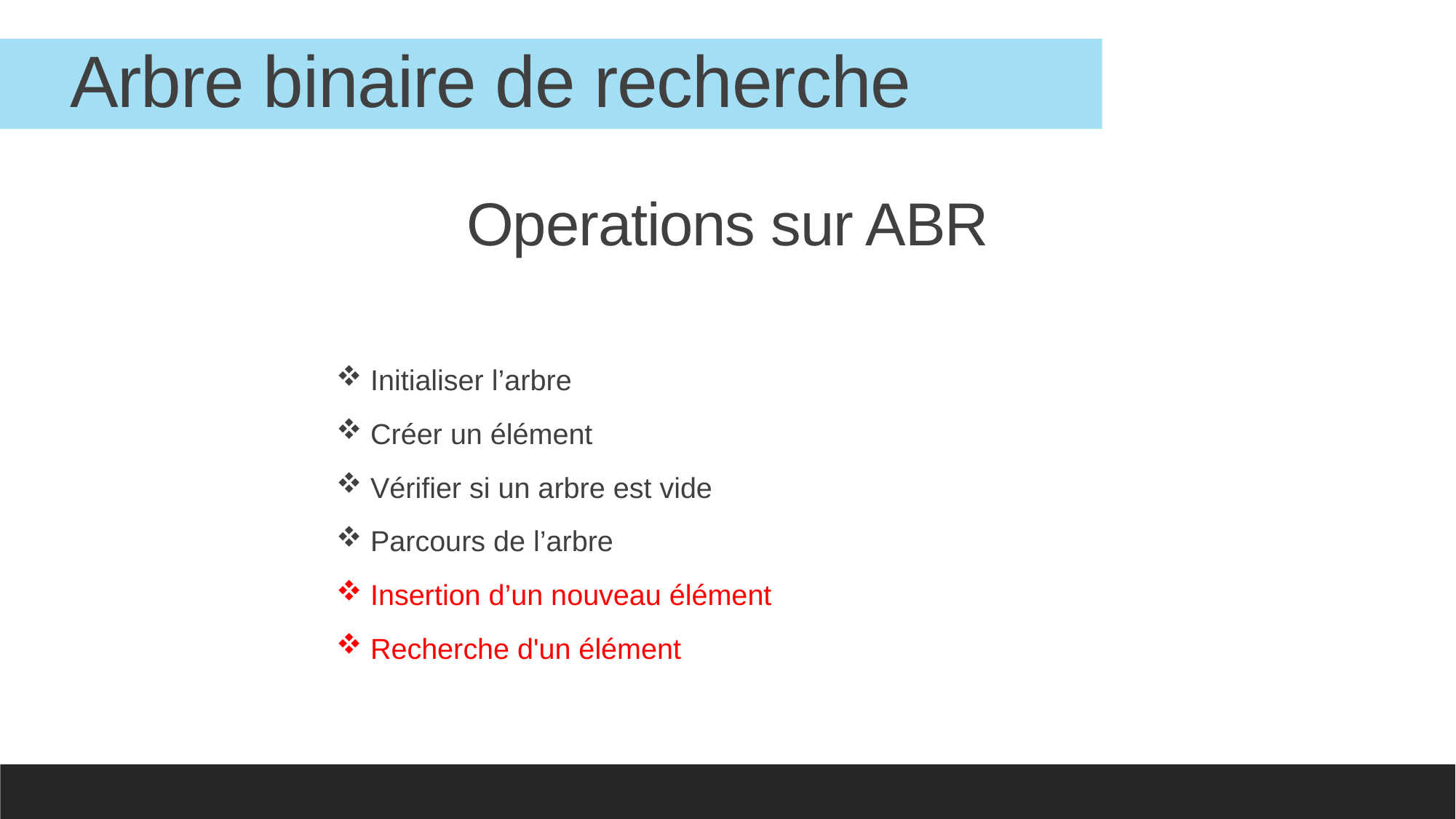

Arbre binaire de recherche
Operations sur ABR
 Initialiser l’arbre
 Créer un élément
 Vérifier si un arbre est vide
 Parcours de l’arbre
 Insertion d’un nouveau élément
 Recherche d'un élément